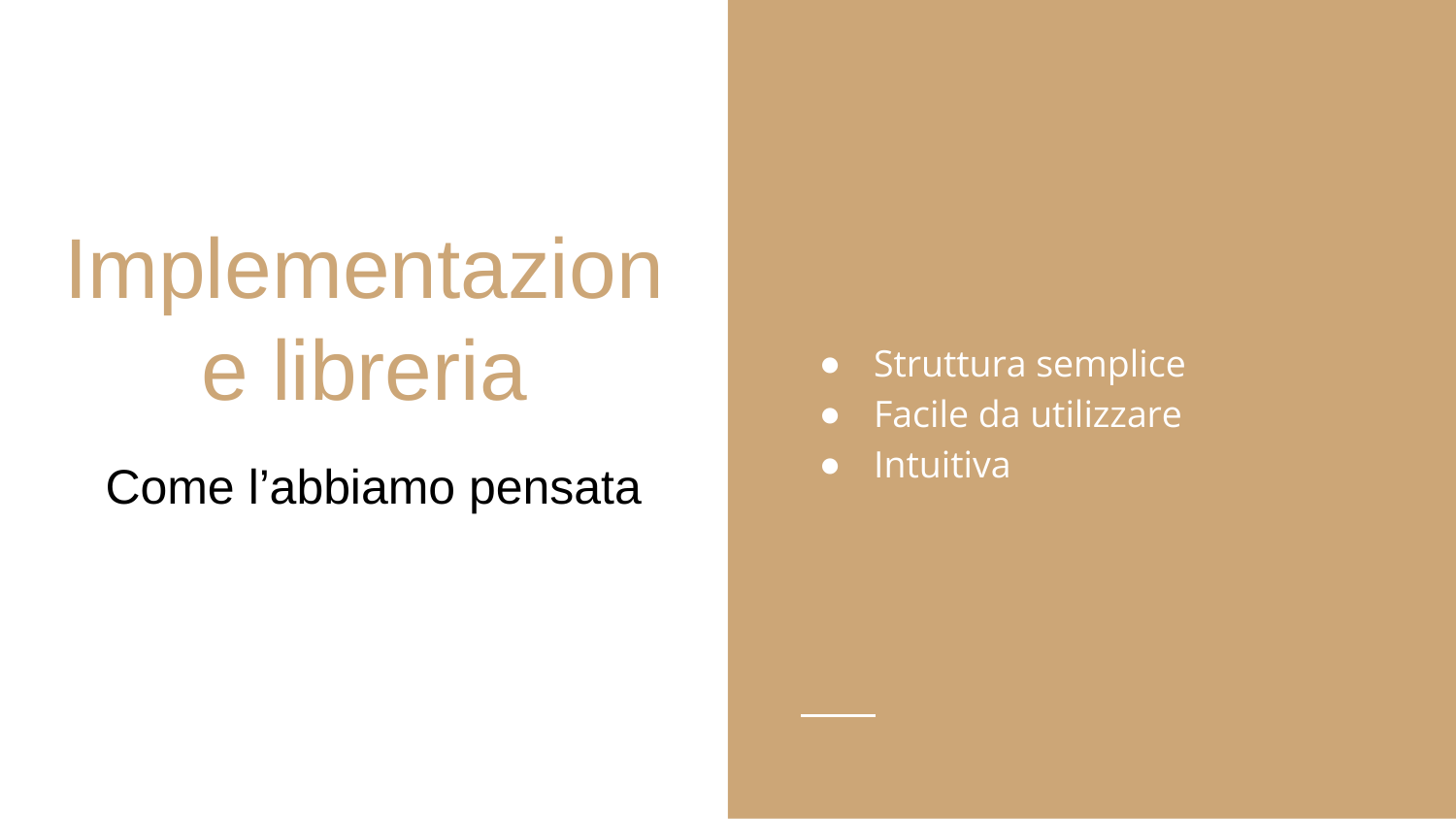

Struttura semplice
Facile da utilizzare
Intuitiva
# Implementazione libreria
Come l’abbiamo pensata